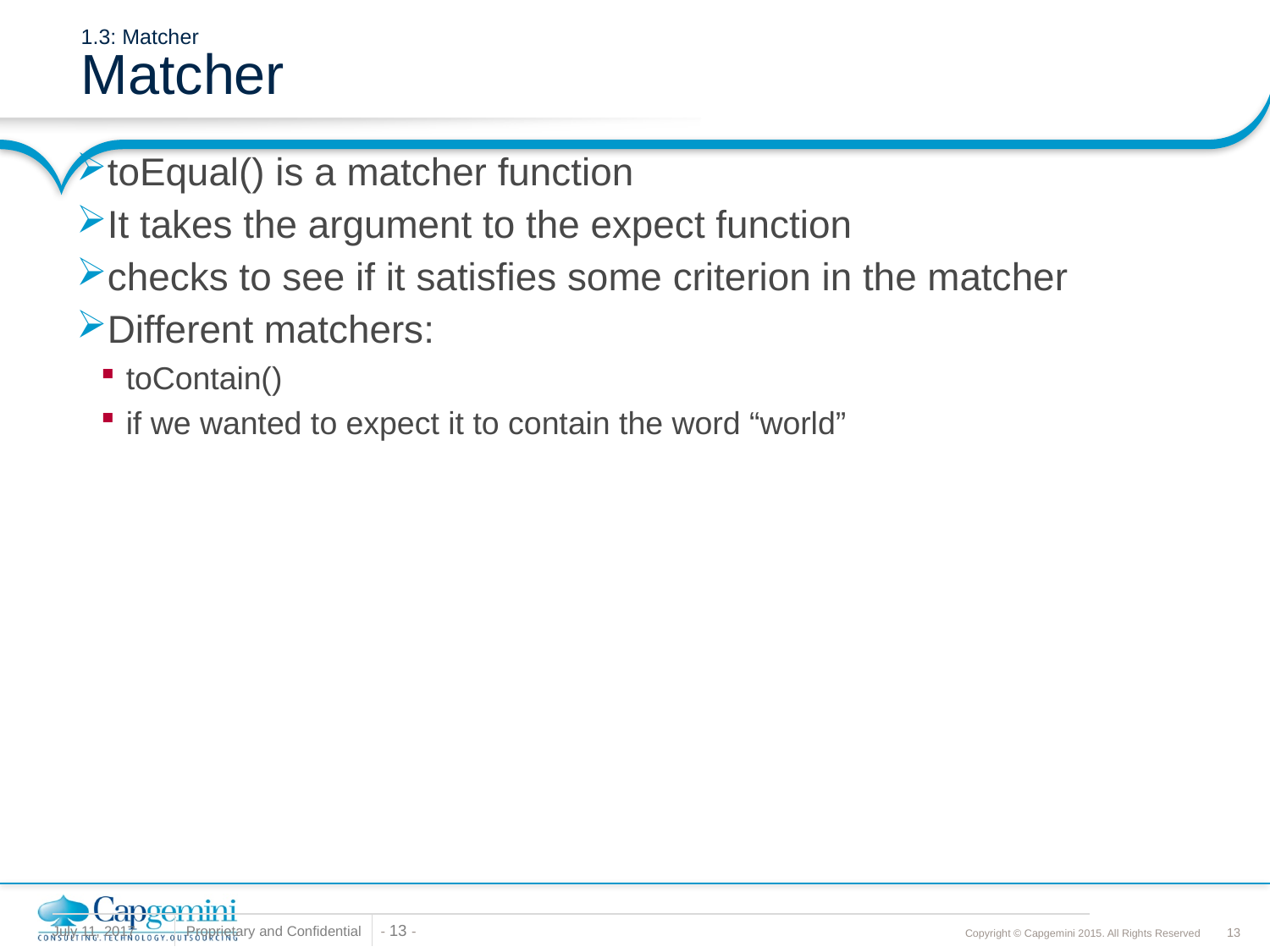

# 1.3: Matcher Matcher
toEqual() is a matcher function
It takes the argument to the expect function
checks to see if it satisfies some criterion in the matcher
Different matchers:
toContain()
if we wanted to expect it to contain the word “world”